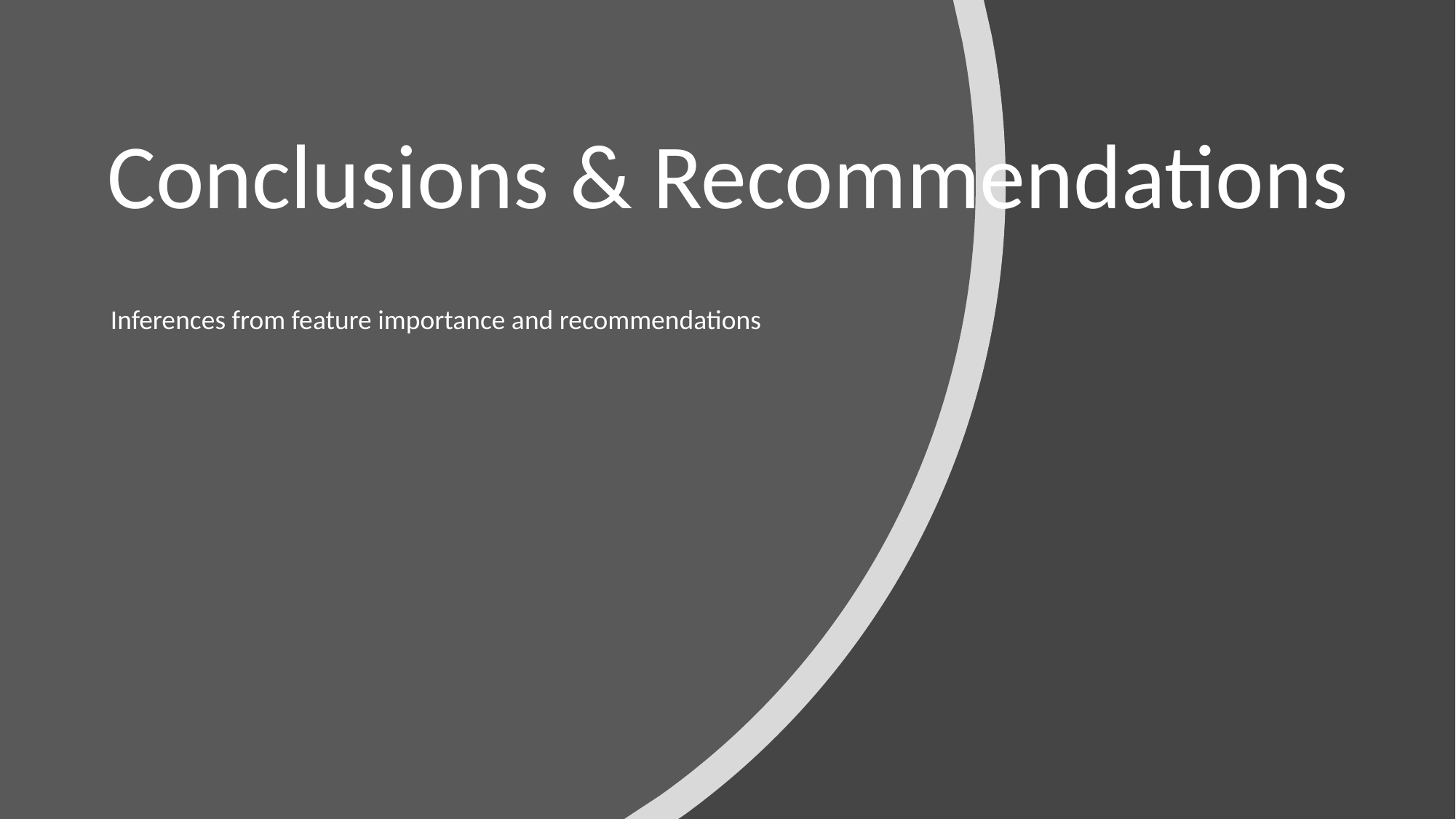

# Conclusions & Recommendations
Inferences from feature importance and recommendations